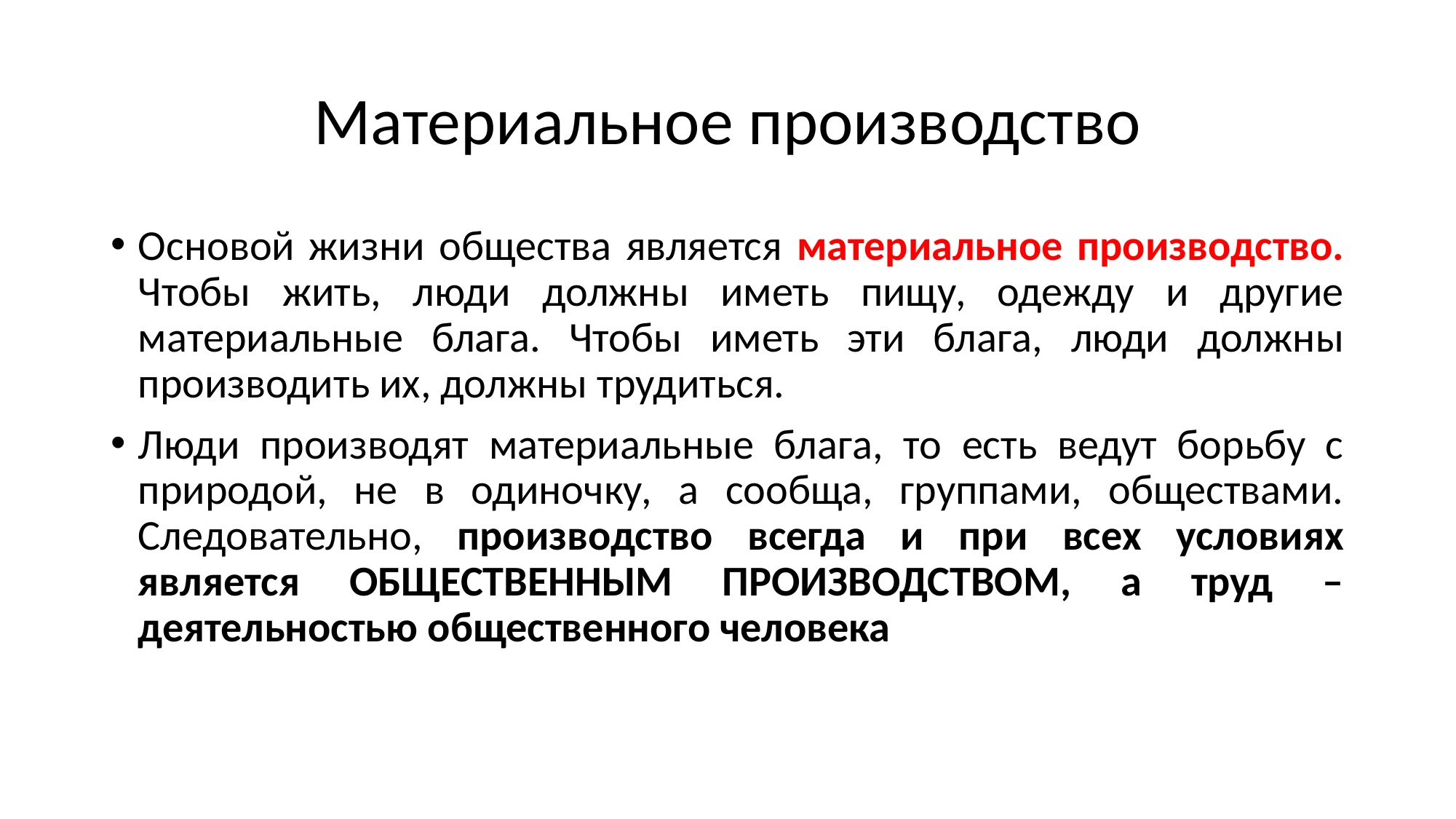

# Материальное производство
Основой жизни общества является материальное производство. Чтобы жить, люди должны иметь пищу, одежду и другие материальные блага. Чтобы иметь эти блага, люди должны производить их, должны трудиться.
Люди производят материальные блага, то есть ведут борьбу с природой, не в одиночку, а сообща, группами, обществами. Следовательно, производство всегда и при всех условиях является ОБЩЕСТВЕННЫМ ПРОИЗВОДСТВОМ, а труд – деятельностью общественного человека